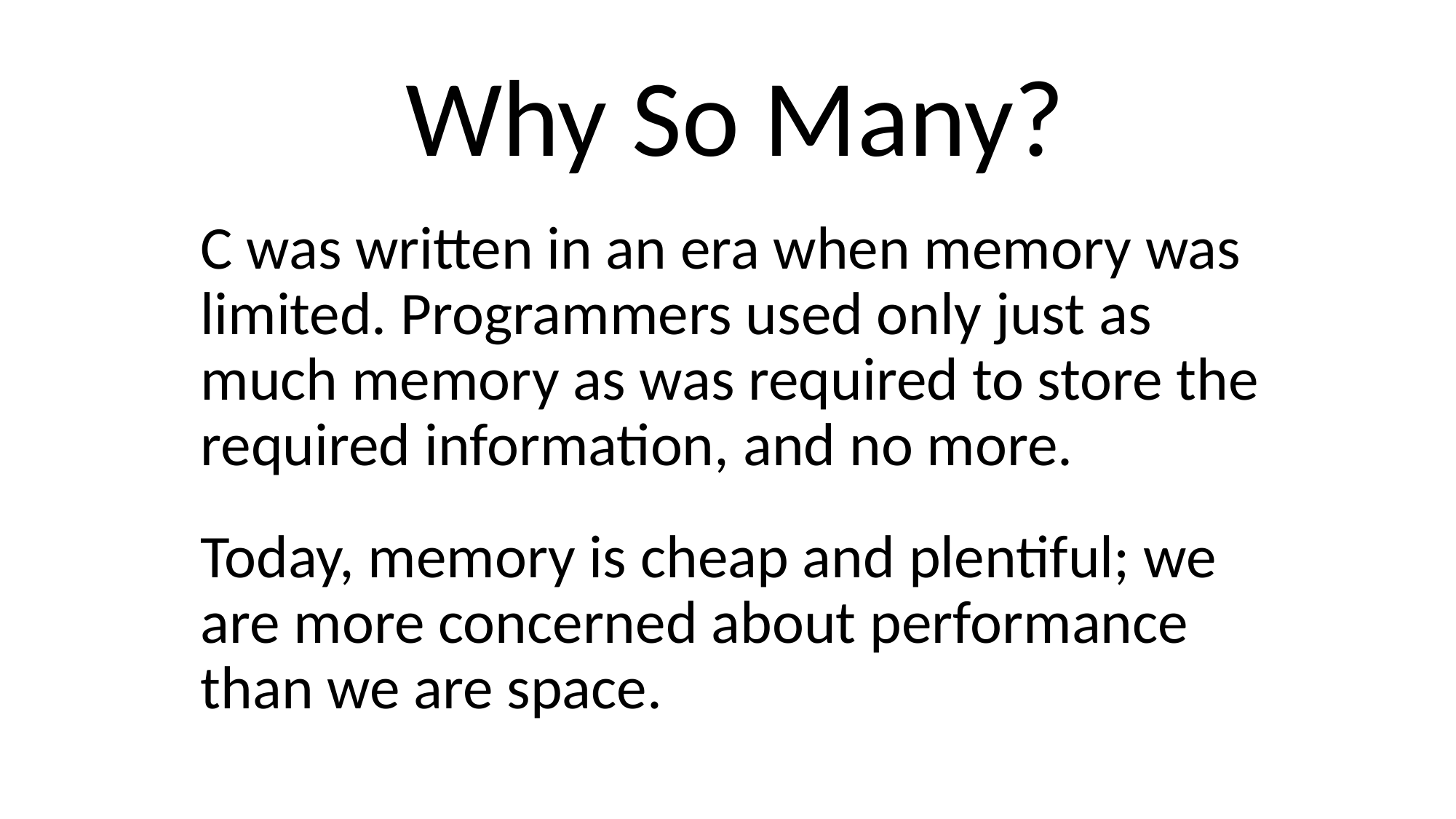

# Why So Many?
C was written in an era when memory was limited. Programmers used only just as much memory as was required to store the required information, and no more.

Today, memory is cheap and plentiful; we are more concerned about performance than we are space.